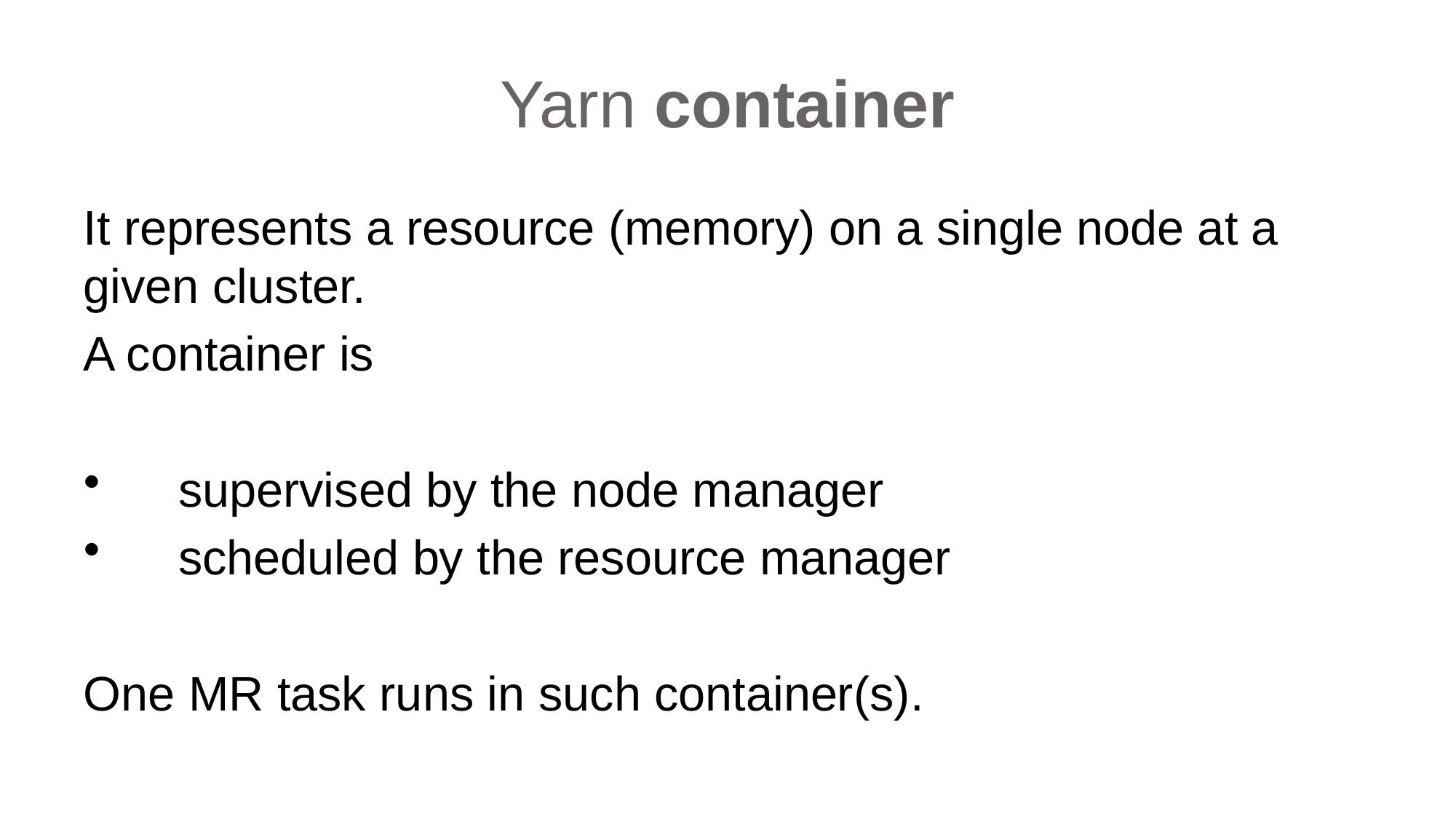

# Yarn container
It represents a resource (memory) on a single node at a given cluster.
A container is

    supervised by the node manager
    scheduled by the resource manager

One MR task runs in such container(s).